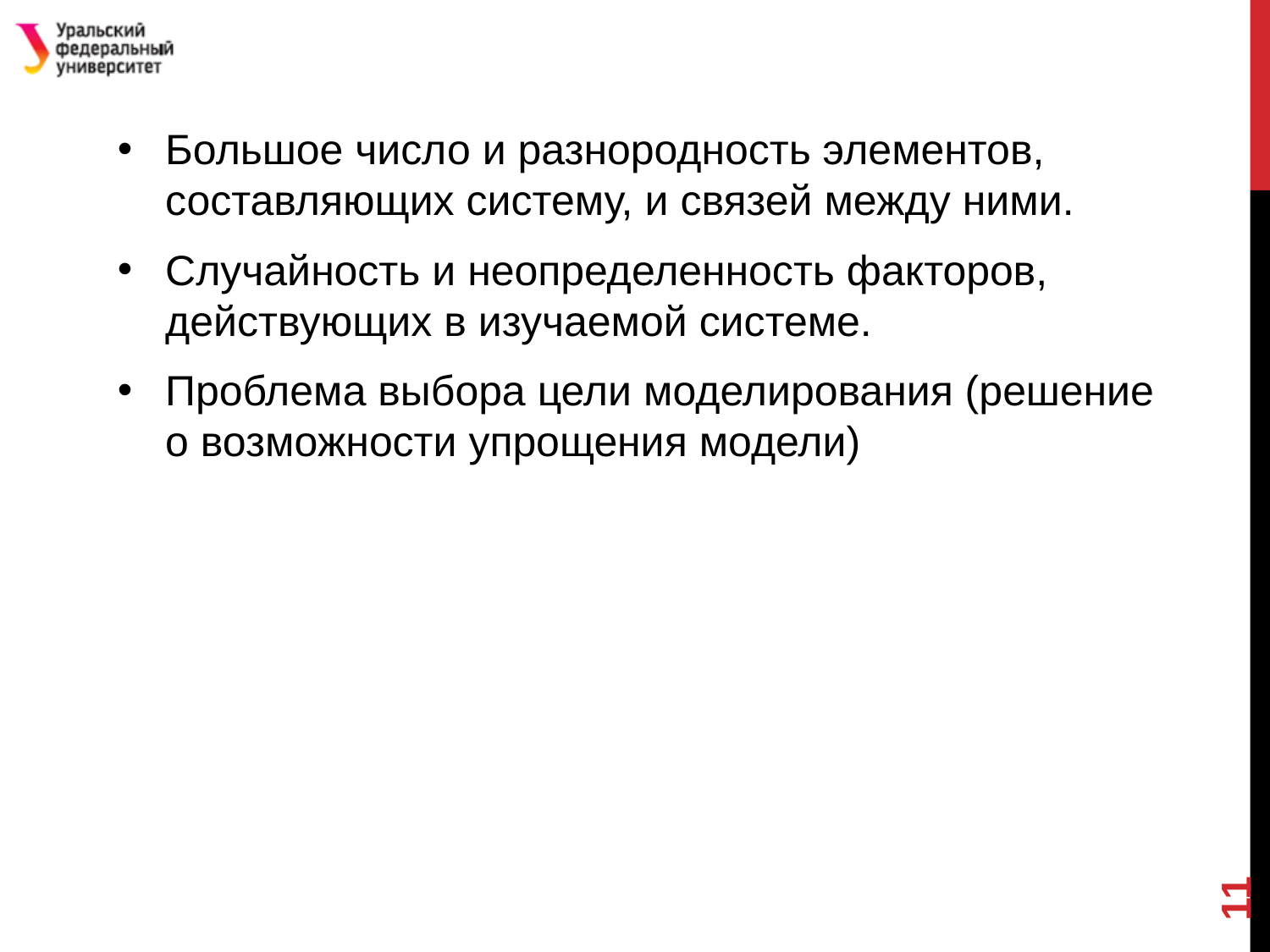

#
Большое число и разнородность элементов, составляющих систему, и связей между ними.
Случайность и неопределенность факторов, действующих в изучаемой системе.
Проблема выбора цели моделирования (решение о возможности упрощения модели)

11